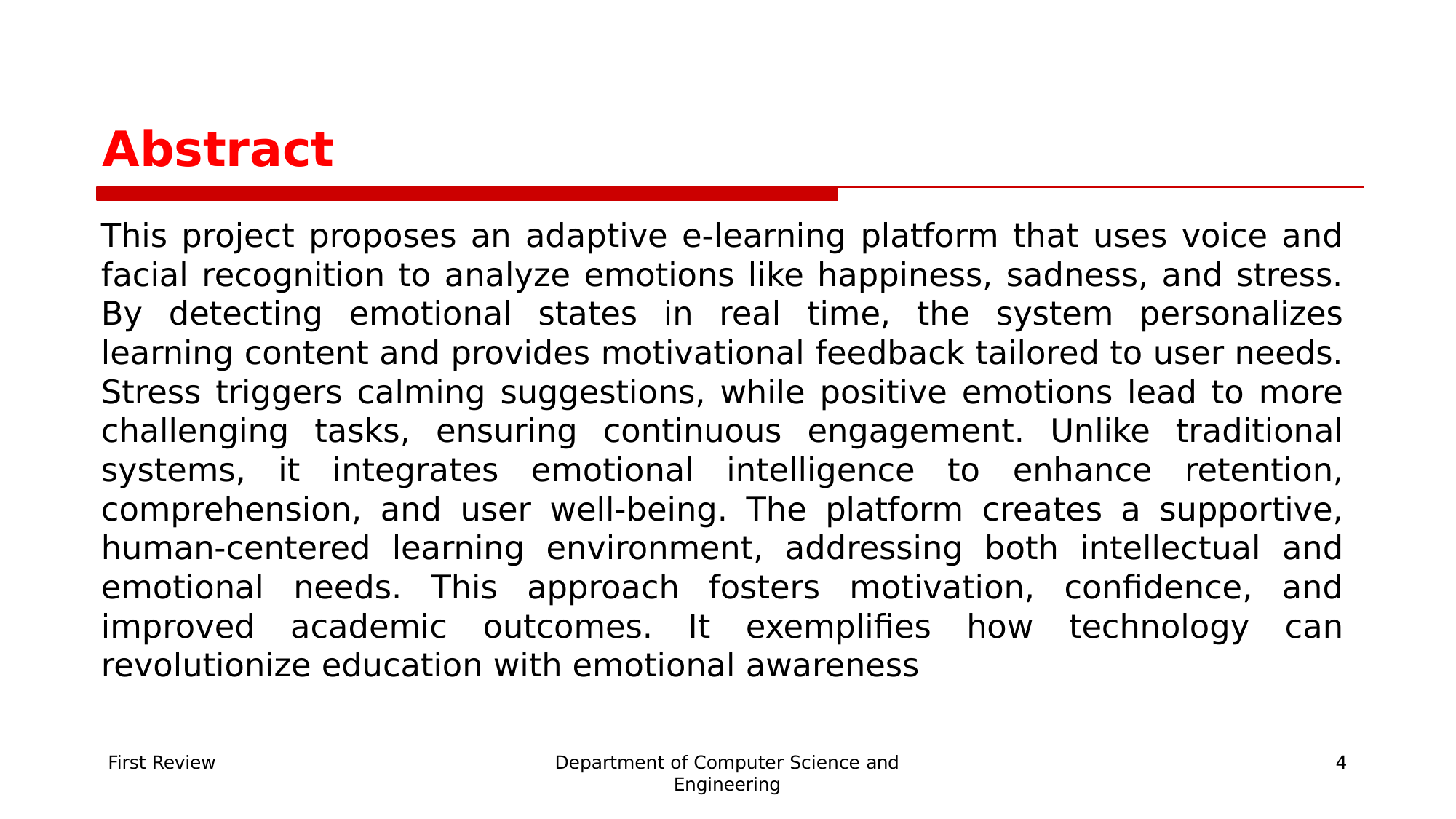

# Abstract
This project proposes an adaptive e-learning platform that uses voice and facial recognition to analyze emotions like happiness, sadness, and stress. By detecting emotional states in real time, the system personalizes learning content and provides motivational feedback tailored to user needs. Stress triggers calming suggestions, while positive emotions lead to more challenging tasks, ensuring continuous engagement. Unlike traditional systems, it integrates emotional intelligence to enhance retention, comprehension, and user well-being. The platform creates a supportive, human-centered learning environment, addressing both intellectual and emotional needs. This approach fosters motivation, confidence, and improved academic outcomes. It exemplifies how technology can revolutionize education with emotional awareness
First Review
Department of Computer Science and Engineering
4